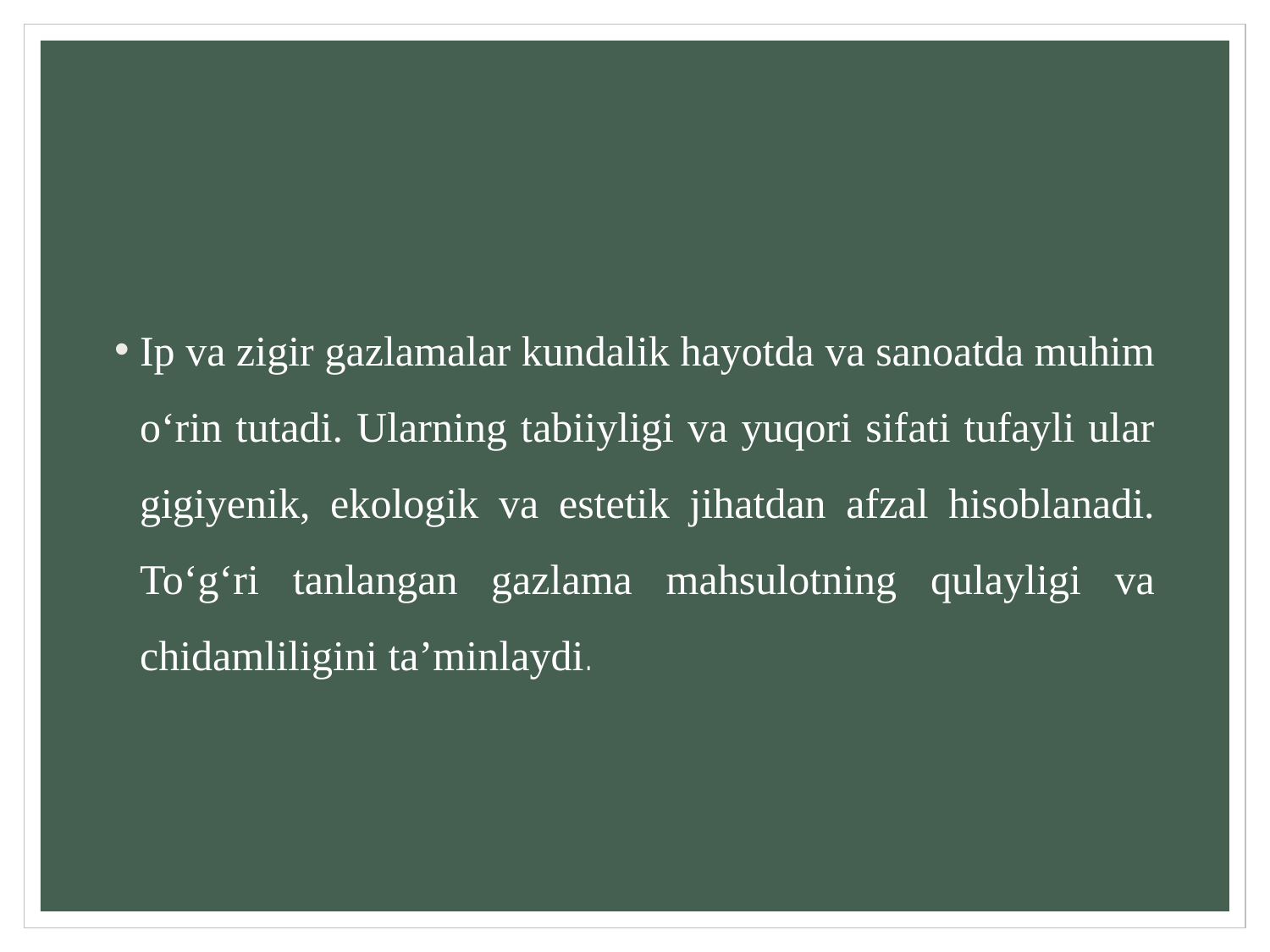

Ip va zigir gazlamalar kundalik hayotda va sanoatda muhim o‘rin tutadi. Ularning tabiiyligi va yuqori sifati tufayli ular gigiyenik, ekologik va estetik jihatdan afzal hisoblanadi. To‘g‘ri tanlangan gazlama mahsulotning qulayligi va chidamliligini ta’minlaydi.